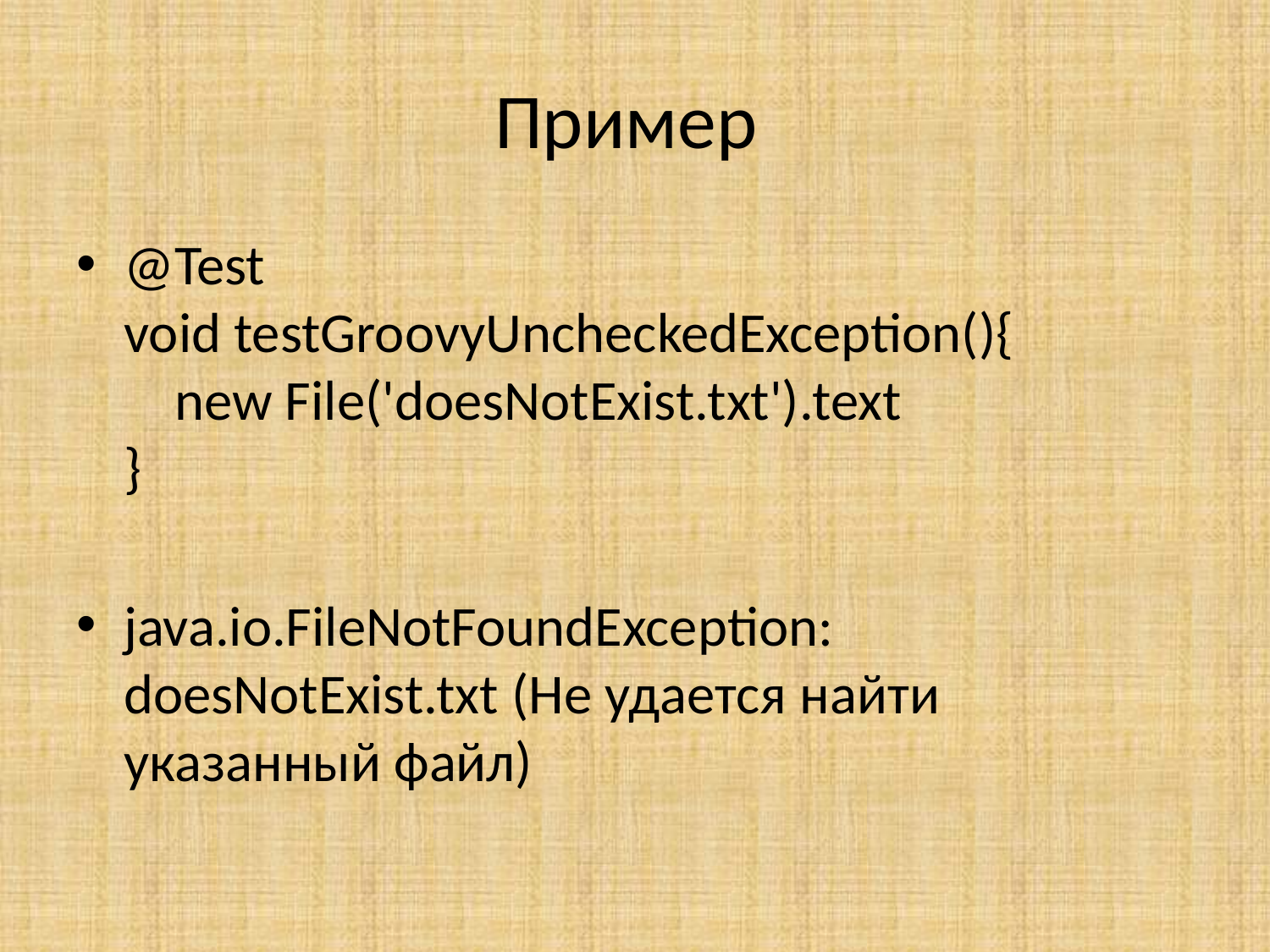

# Пример
@Test
void testGroovyUncheckedException(){
    new File('doesNotExist.txt').text
}

java.io.FileNotFoundException: doesNotExist.txt (Не удается найти указанный файл)